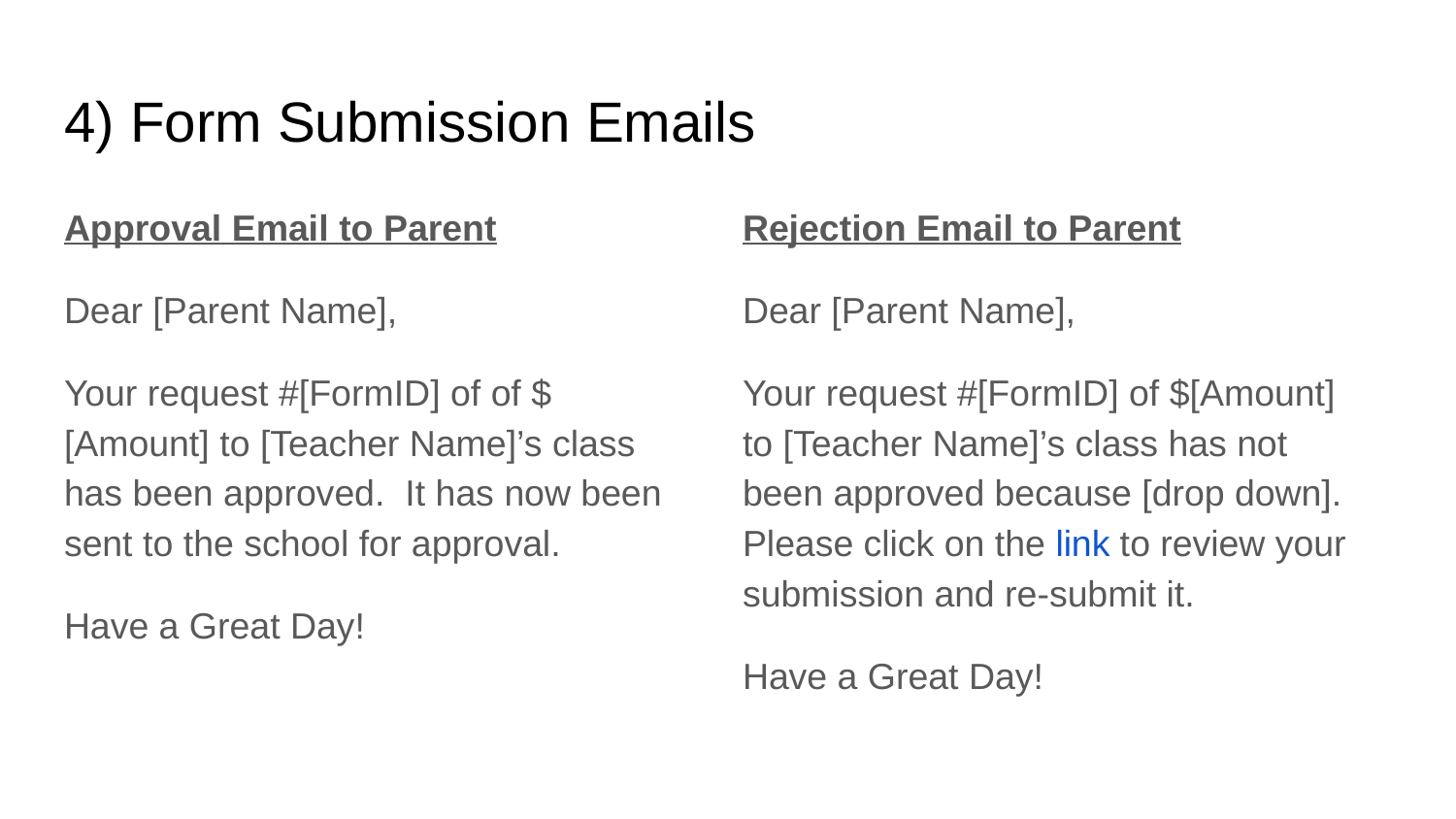

# 4) Form Submission Emails
Approval Email to Parent
Dear [Parent Name],
Your request #[FormID] of of $[Amount] to [Teacher Name]’s class has been approved.  It has now been sent to the school for approval.
Have a Great Day!

Rejection Email to Parent
Dear [Parent Name],
Your request #[FormID] of $[Amount] to [Teacher Name]’s class has not been approved because [drop down].  Please click on the link to review your submission and re-submit it.
Have a Great Day!